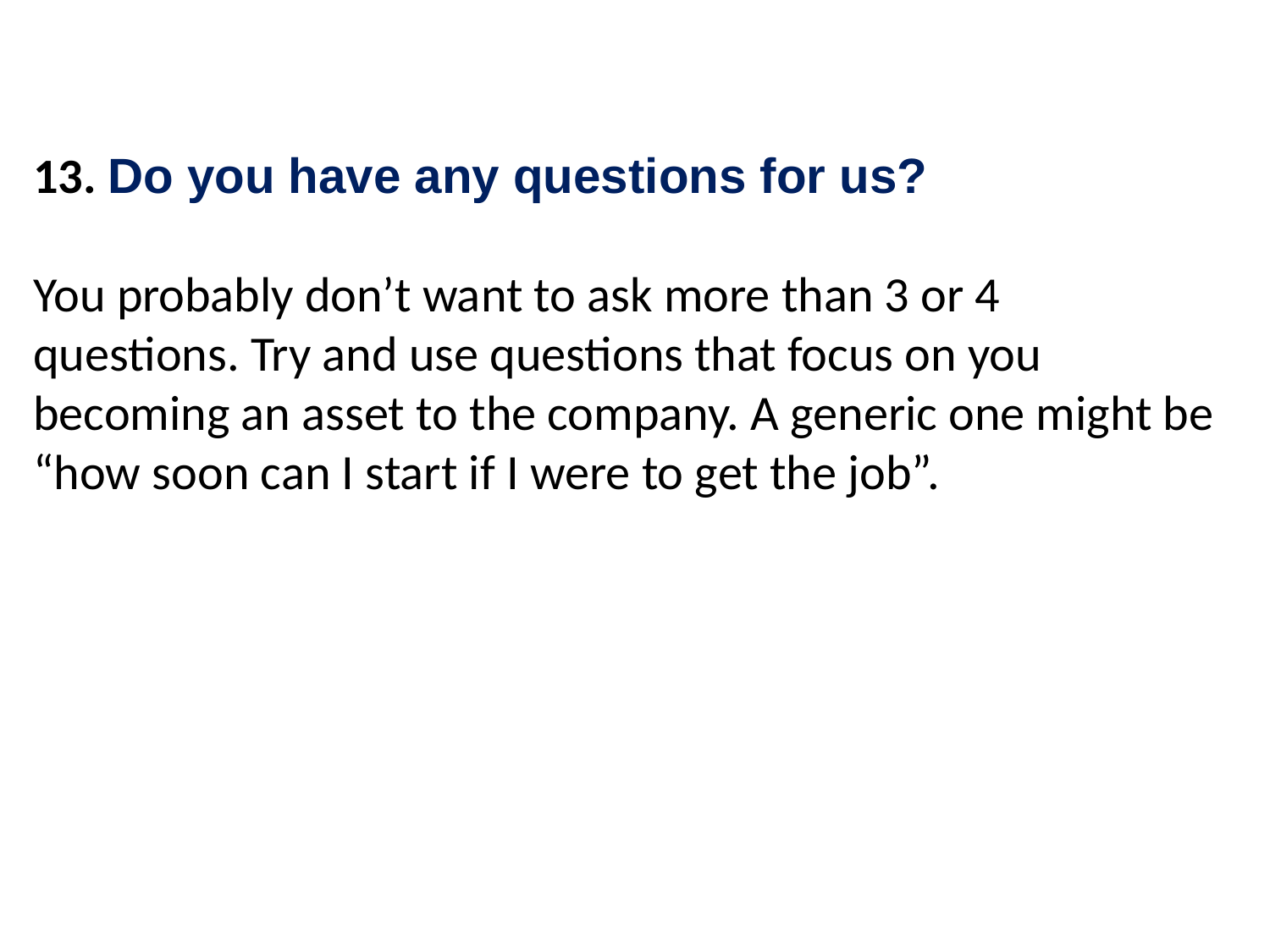

13. Do you have any questions for us?
You probably don’t want to ask more than 3 or 4 questions. Try and use questions that focus on you becoming an asset to the company. A generic one might be “how soon can I start if I were to get the job”.